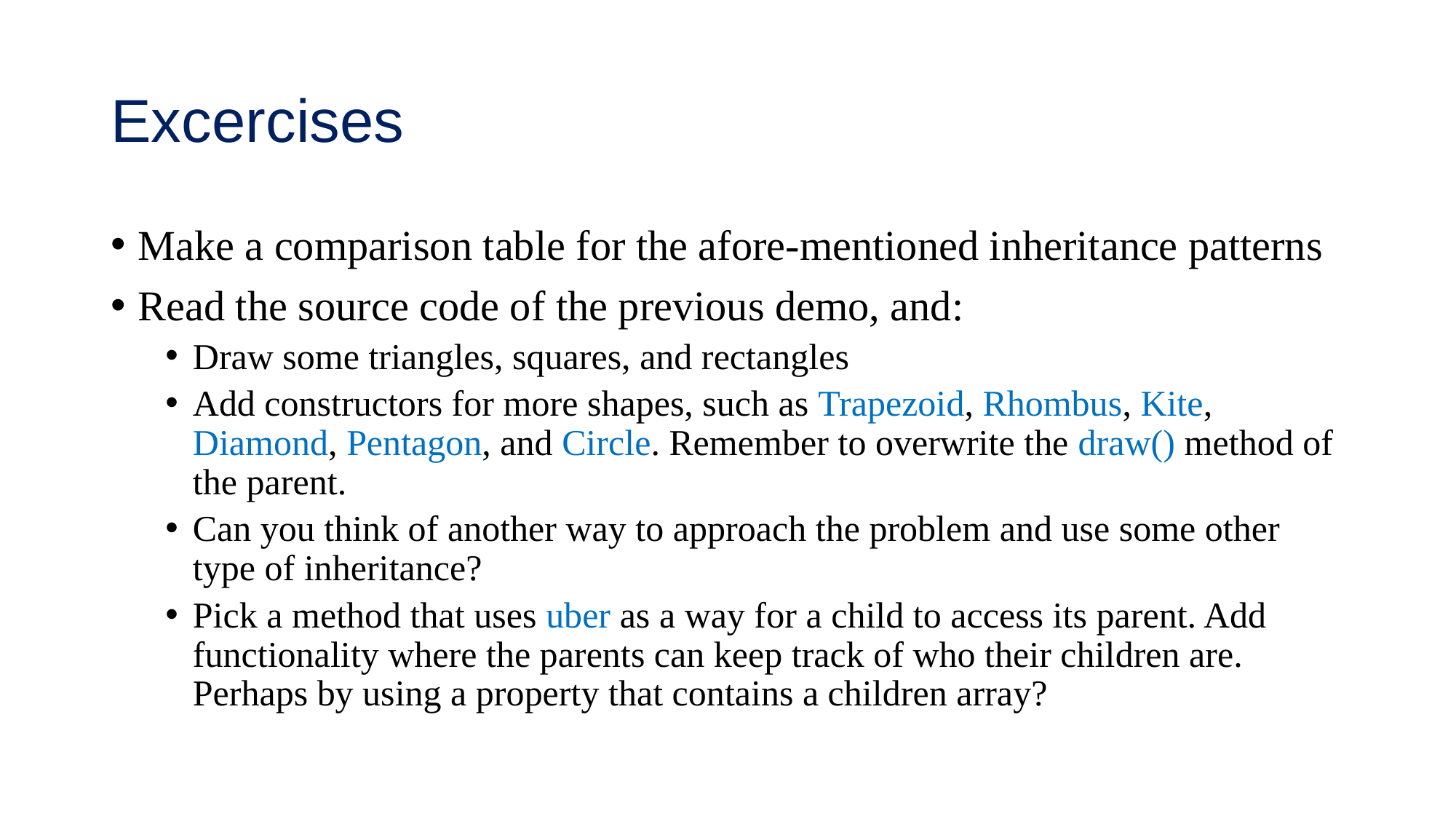

# Excercises
Make a comparison table for the afore-mentioned inheritance patterns
Read the source code of the previous demo, and:
Draw some triangles, squares, and rectangles
Add constructors for more shapes, such as Trapezoid, Rhombus, Kite, Diamond, Pentagon, and Circle. Remember to overwrite the draw() method of the parent.
Can you think of another way to approach the problem and use some other type of inheritance?
Pick a method that uses uber as a way for a child to access its parent. Add functionality where the parents can keep track of who their children are. Perhaps by using a property that contains a children array?